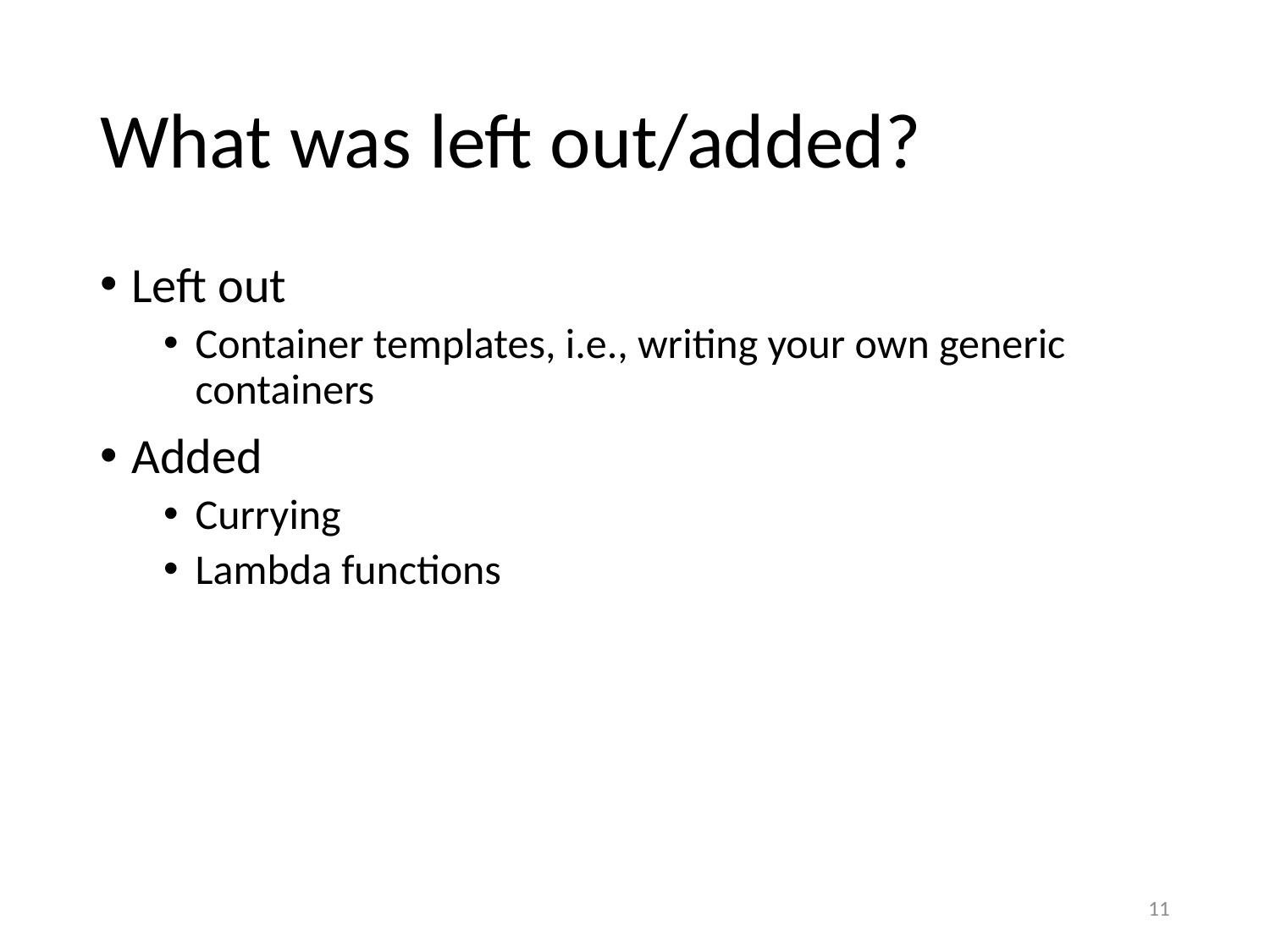

# What was left out/added?
Left out
Container templates, i.e., writing your own generic containers
Added
Currying
Lambda functions

11